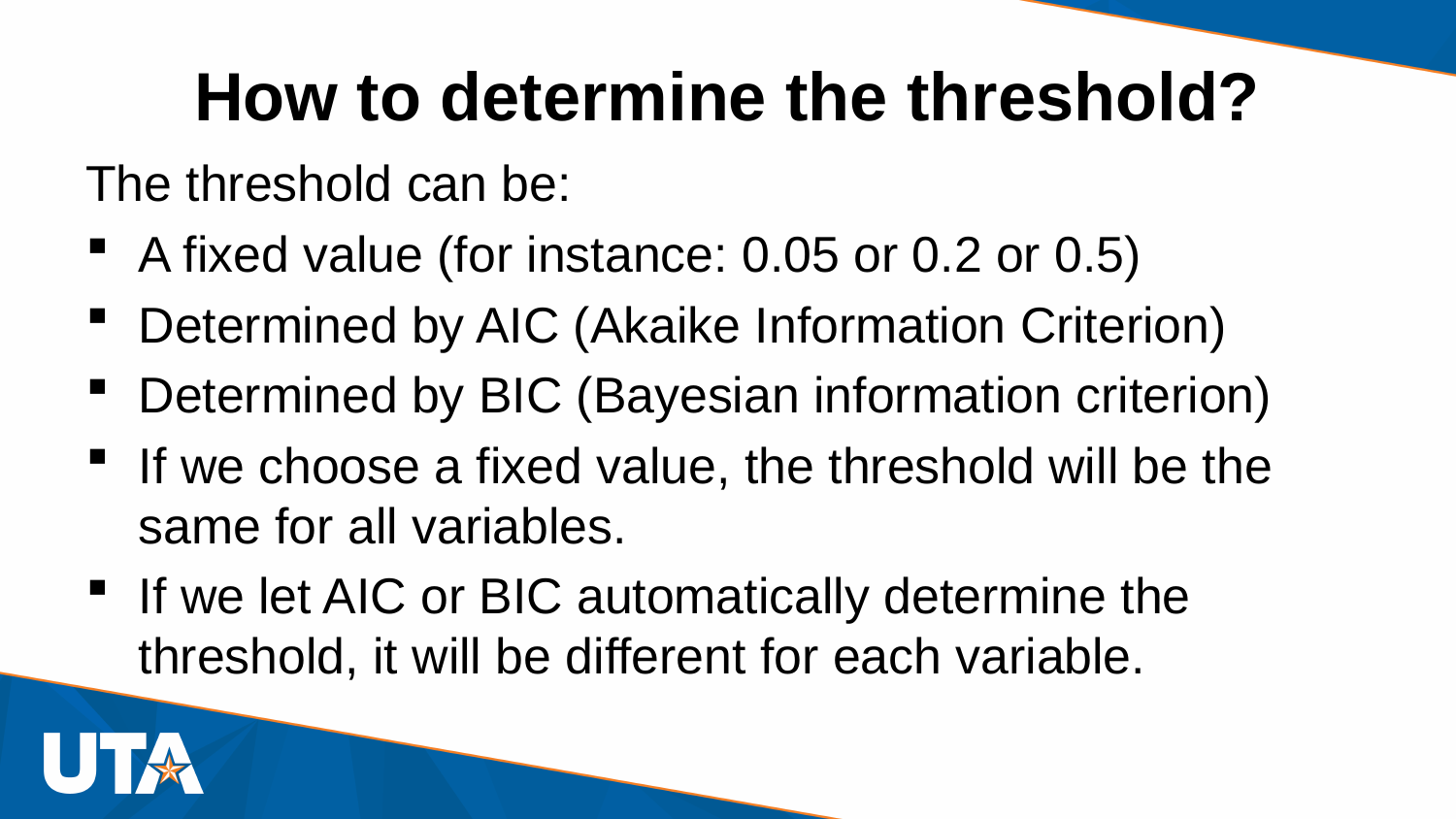

# How to determine the threshold?
The threshold can be:
A fixed value (for instance: 0.05 or 0.2 or 0.5)
Determined by AIC (Akaike Information Criterion)
Determined by BIC (Bayesian information criterion)
If we choose a fixed value, the threshold will be the same for all variables.
If we let AIC or BIC automatically determine the threshold, it will be different for each variable.